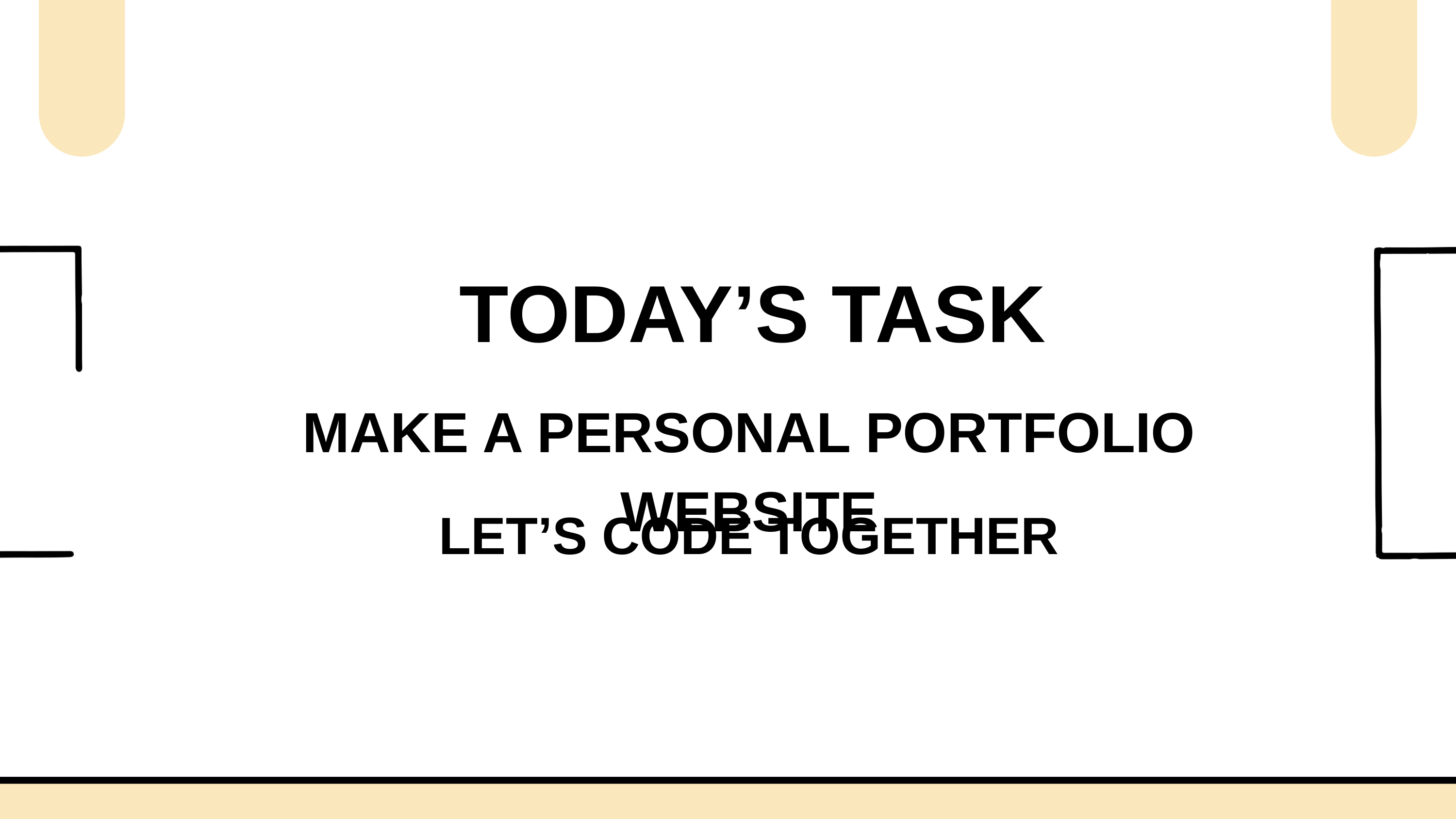

TODAY’S TASK

MAKE A PERSONAL PORTFOLIO WEBSITE
LET’S CODE TOGETHER